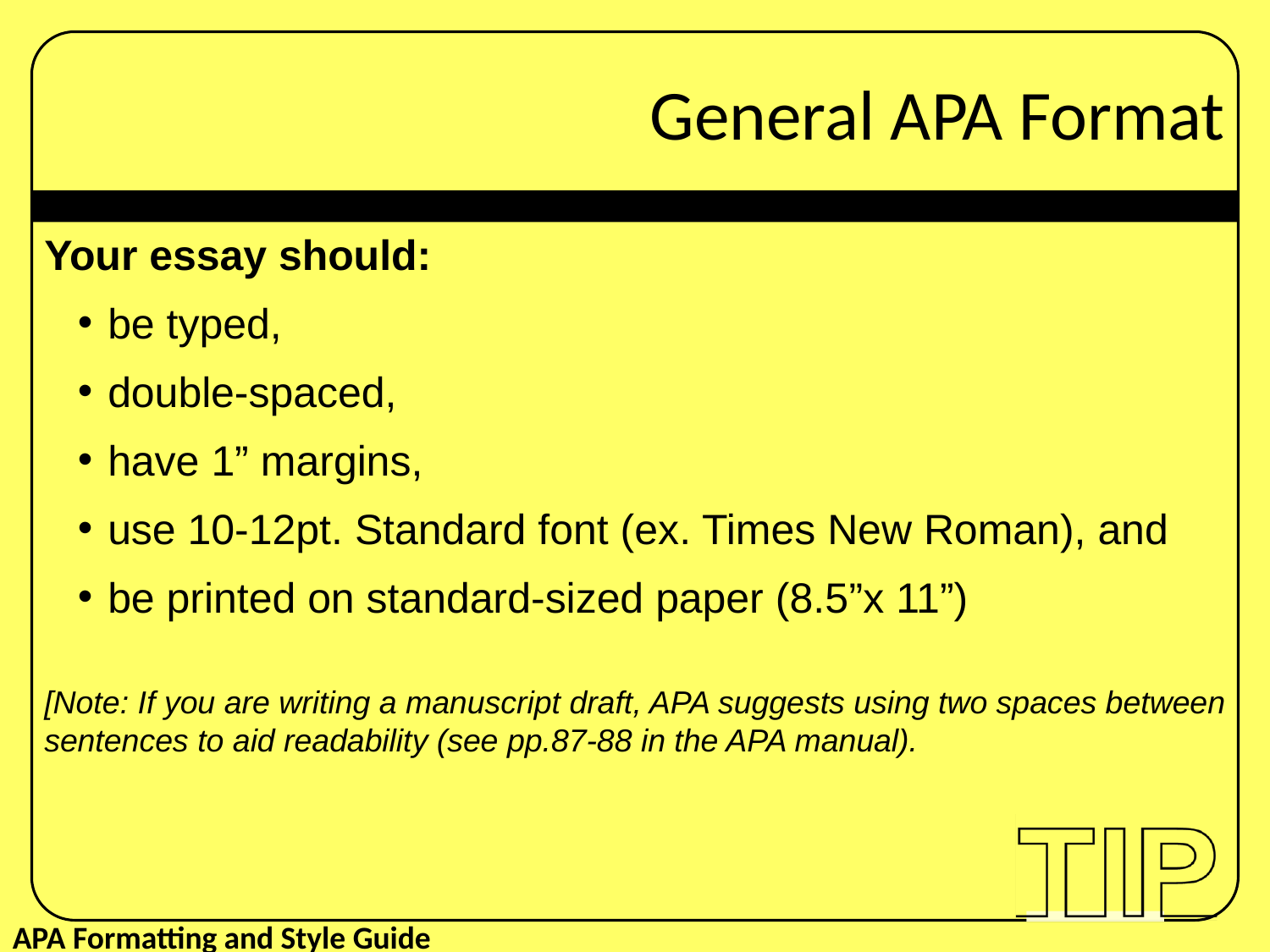

General APA Format

Your essay should:
be typed,
double-spaced,
have 1” margins,
use 10-12pt. Standard font (ex. Times New Roman), and
be printed on standard-sized paper (8.5”x 11”)

[Note: If you are writing a manuscript draft, APA suggests using two spaces between sentences to aid readability (see pp.87-88 in the APA manual).

APA Formatting and Style Guide